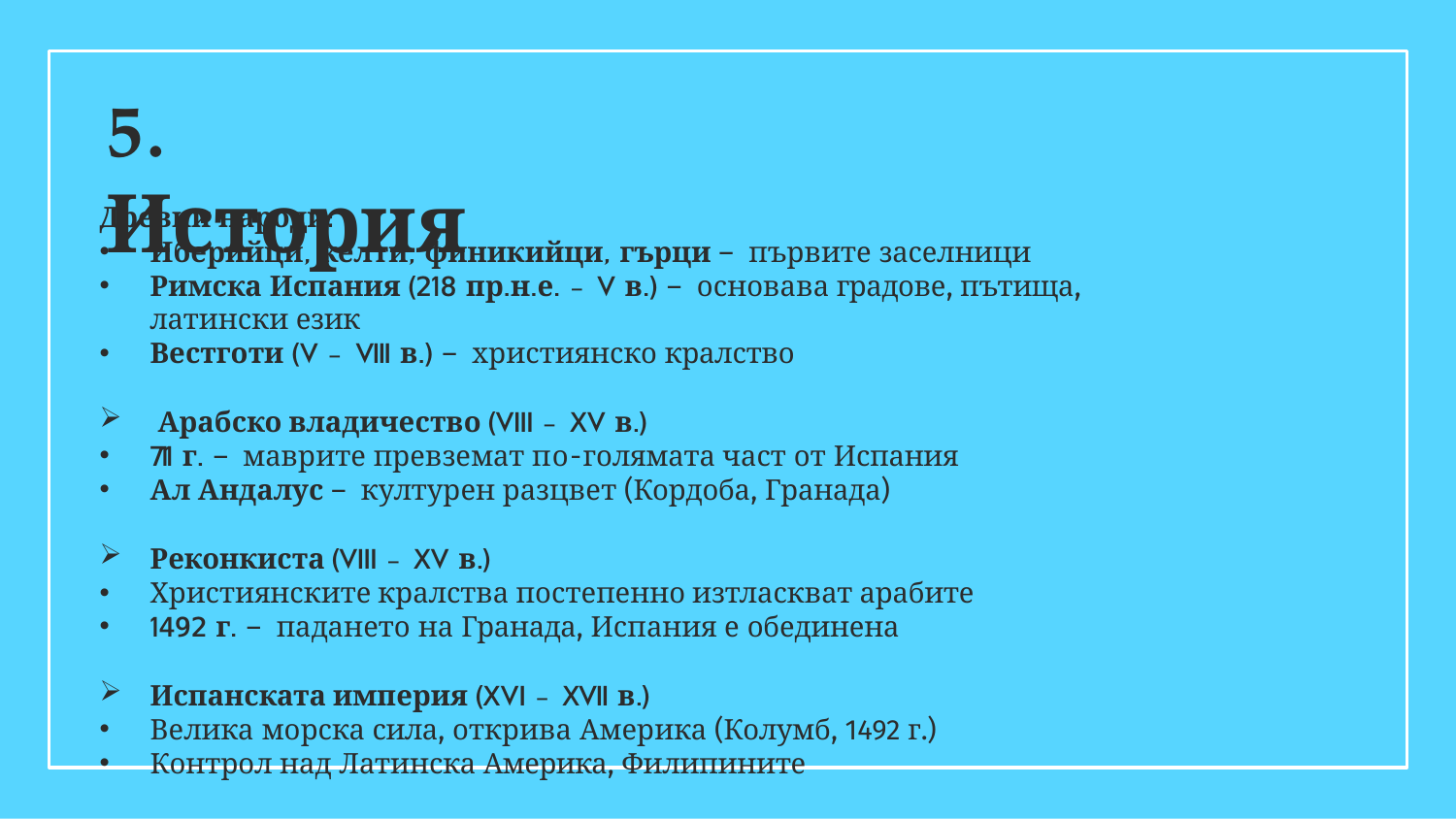

# 5.	История
Древни народи:
Иберийци, келти, финикийци, гърци – първите заселници
Римска Испания (218 пр.н.е. – V в.) – основава градове, пътища, латински език
Вестготи (V – VIII в.) – християнско кралство

Арабско владичество (VIII – XV в.)
711 г. – маврите превземат по-голямата част от Испания
Ал Андалус – културен разцвет (Кордоба, Гранада)

Реконкиста (VIII – XV в.)
Християнските кралства постепенно изтласкват арабите
1492 г. – падането на Гранада, Испания е обединена

Испанската империя (XVI – XVII в.)
Велика морска сила, открива Америка (Колумб, 1492 г.)
Контрол над Латинска Америка, Филипините